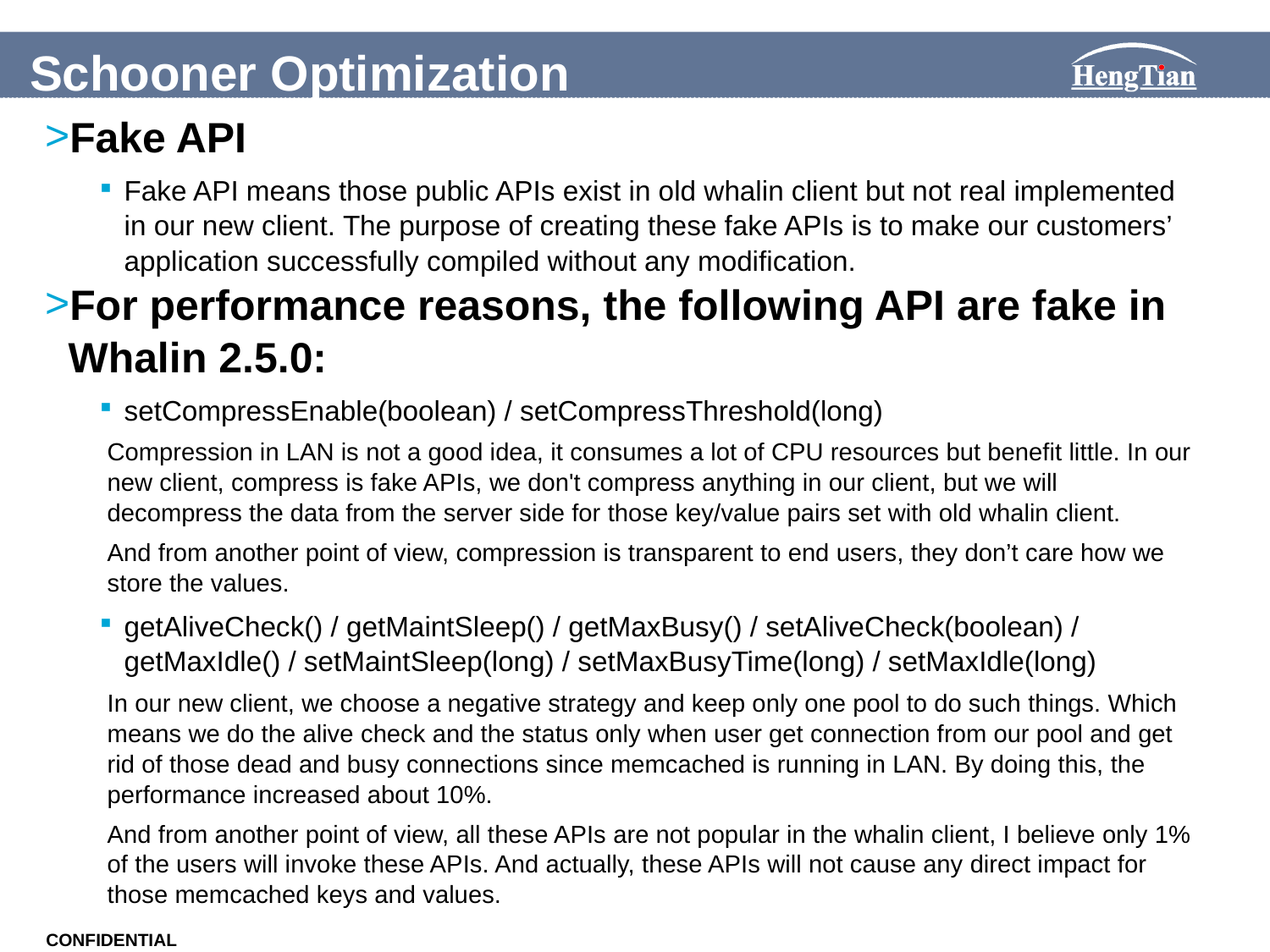

# Schooner Optimization
Fake API
Fake API means those public APIs exist in old whalin client but not real implemented in our new client. The purpose of creating these fake APIs is to make our customers’ application successfully compiled without any modification.
For performance reasons, the following API are fake in Whalin 2.5.0:
setCompressEnable(boolean) / setCompressThreshold(long)
Compression in LAN is not a good idea, it consumes a lot of CPU resources but benefit little. In our new client, compress is fake APIs, we don't compress anything in our client, but we will decompress the data from the server side for those key/value pairs set with old whalin client.
And from another point of view, compression is transparent to end users, they don’t care how we store the values.
getAliveCheck() / getMaintSleep() / getMaxBusy() / setAliveCheck(boolean) / getMaxIdle() / setMaintSleep(long) / setMaxBusyTime(long) / setMaxIdle(long)
In our new client, we choose a negative strategy and keep only one pool to do such things. Which means we do the alive check and the status only when user get connection from our pool and get rid of those dead and busy connections since memcached is running in LAN. By doing this, the performance increased about 10%.
And from another point of view, all these APIs are not popular in the whalin client, I believe only 1% of the users will invoke these APIs. And actually, these APIs will not cause any direct impact for those memcached keys and values.